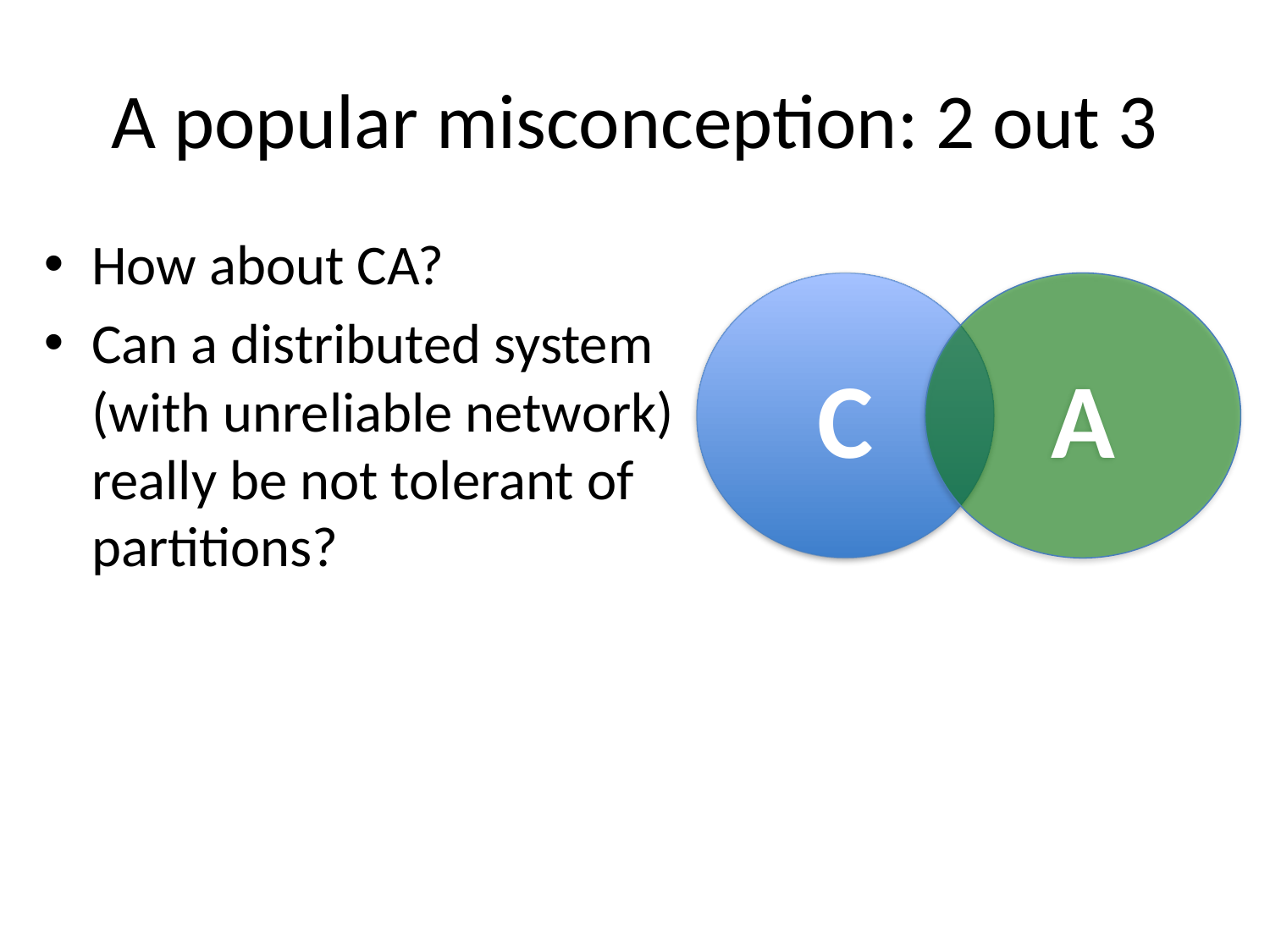

# A popular misconception: 2 out 3
How about CA?
Can a distributed system (with unreliable network) really be not tolerant of partitions?
C
A